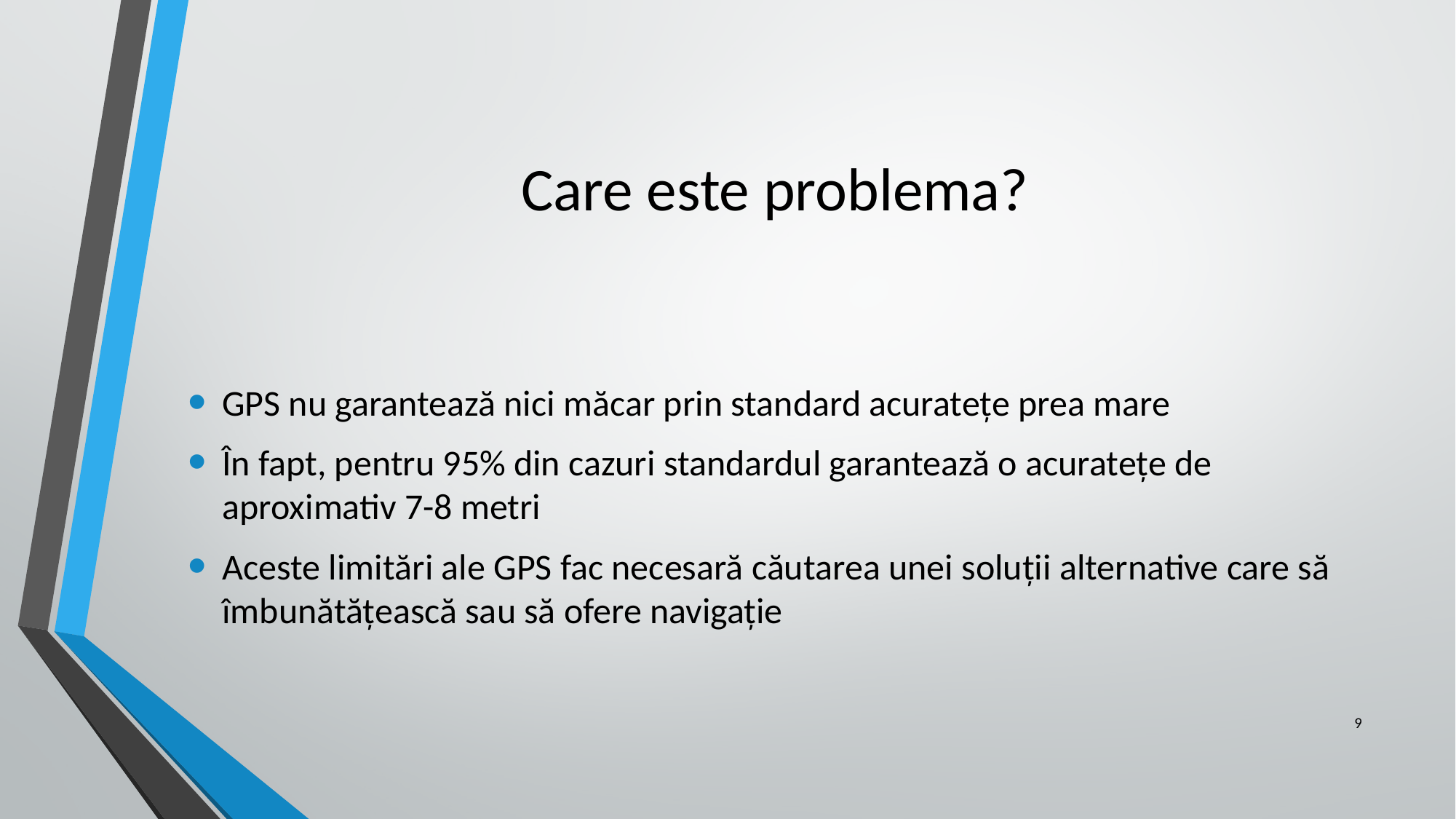

# Care este problema?
GPS nu garantează nici măcar prin standard acuratețe prea mare
În fapt, pentru 95% din cazuri standardul garantează o acuratețe de aproximativ 7-8 metri
Aceste limitări ale GPS fac necesară căutarea unei soluții alternative care să îmbunătățească sau să ofere navigație
9